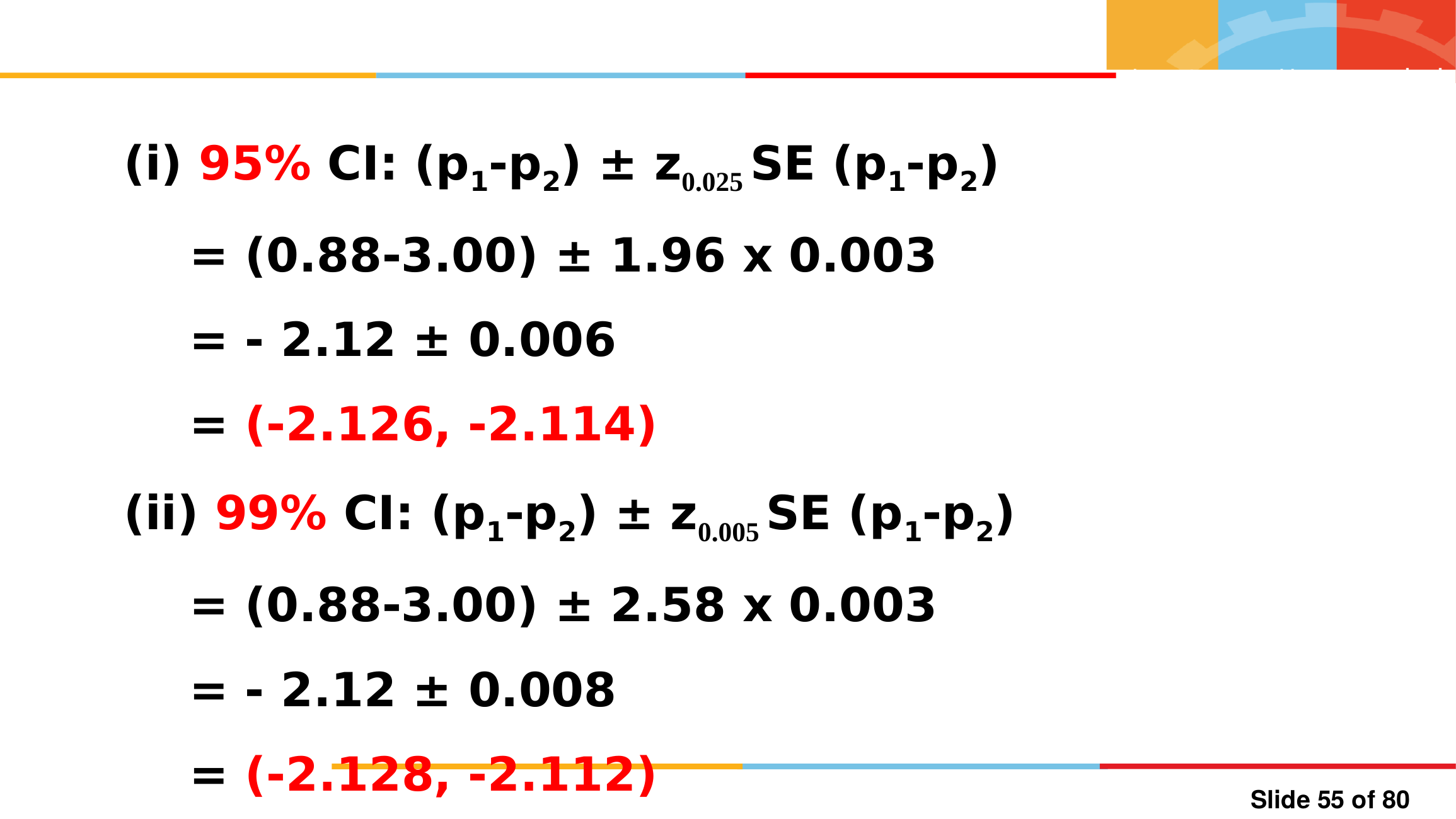

(i) 95% CI: (p1-p2) ± z0.025 SE (p1-p2)
    = (0.88-3.00) ± 1.96 x 0.003
    = - 2.12 ± 0.006
    = (-2.126, -2.114)
(ii) 99% CI: (p1-p2) ± z0.005 SE (p1-p2)
    = (0.88-3.00) ± 2.58 x 0.003
    = - 2.12 ± 0.008
    = (-2.128, -2.112)